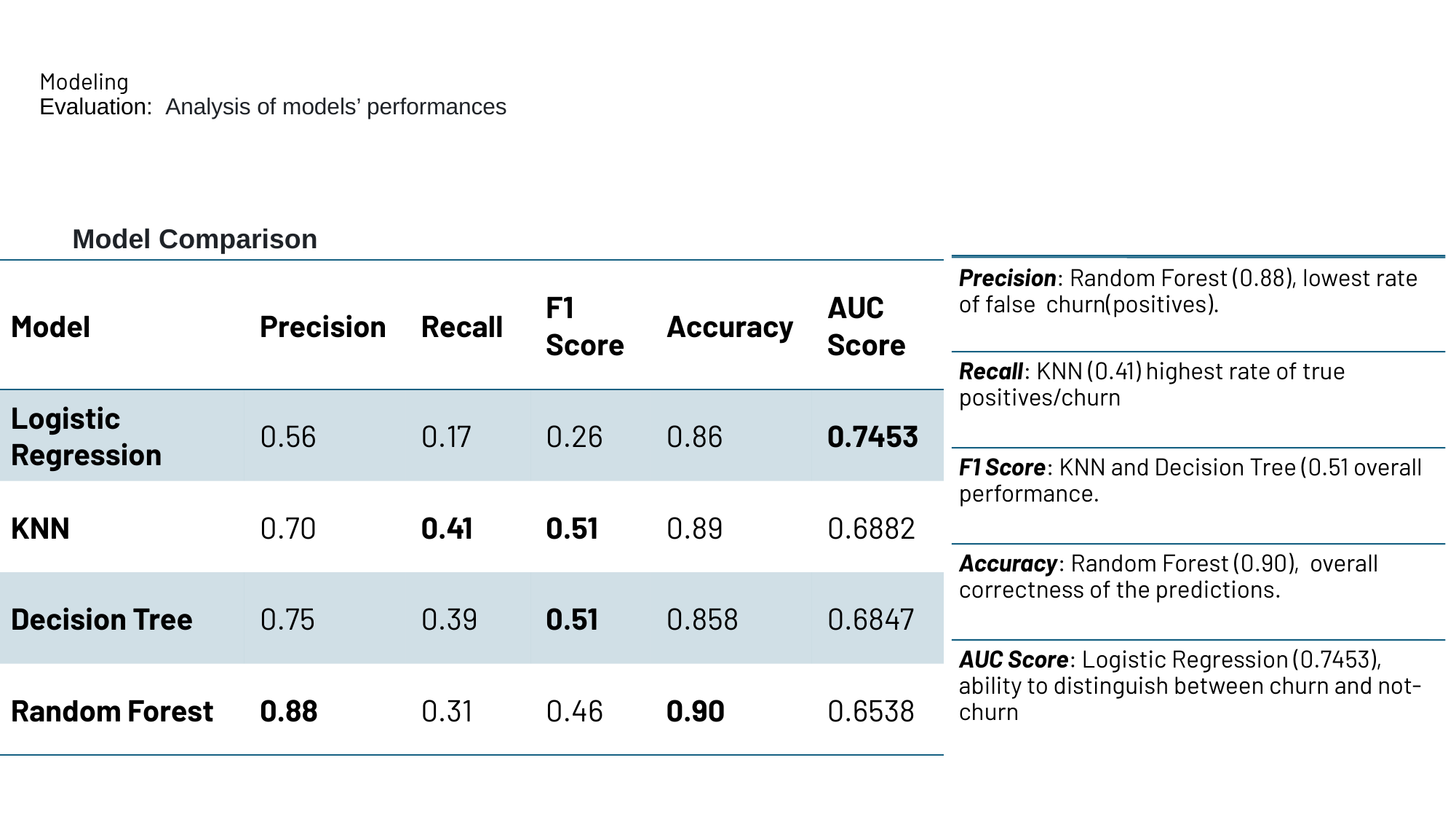

# Modeling Evaluation:  Analysis of models’ performances

Precision: Random Forest (0.88), lowest rate of false  churn(positives).
Recall: KNN (0.41) highest rate of true positives/churn
F1 Score: KNN and Decision Tree (0.51 overall performance.
Accuracy: Random Forest (0.90),  overall correctness of the predictions.
AUC Score: Logistic Regression (0.7453), ability to distinguish between churn and not-churn
Model Comparison
| Model | Precision | Recall | F1 Score | Accuracy | AUC Score |
| --- | --- | --- | --- | --- | --- |
| Logistic Regression | 0.56 | 0.17 | 0.26 | 0.86 | 0.7453 |
| KNN | 0.70 | 0.41 | 0.51 | 0.89 | 0.6882 |
| Decision Tree | 0.75 | 0.39 | 0.51 | 0.858 | 0.6847 |
| Random Forest | 0.88 | 0.31 | 0.46 | 0.90 | 0.6538 |